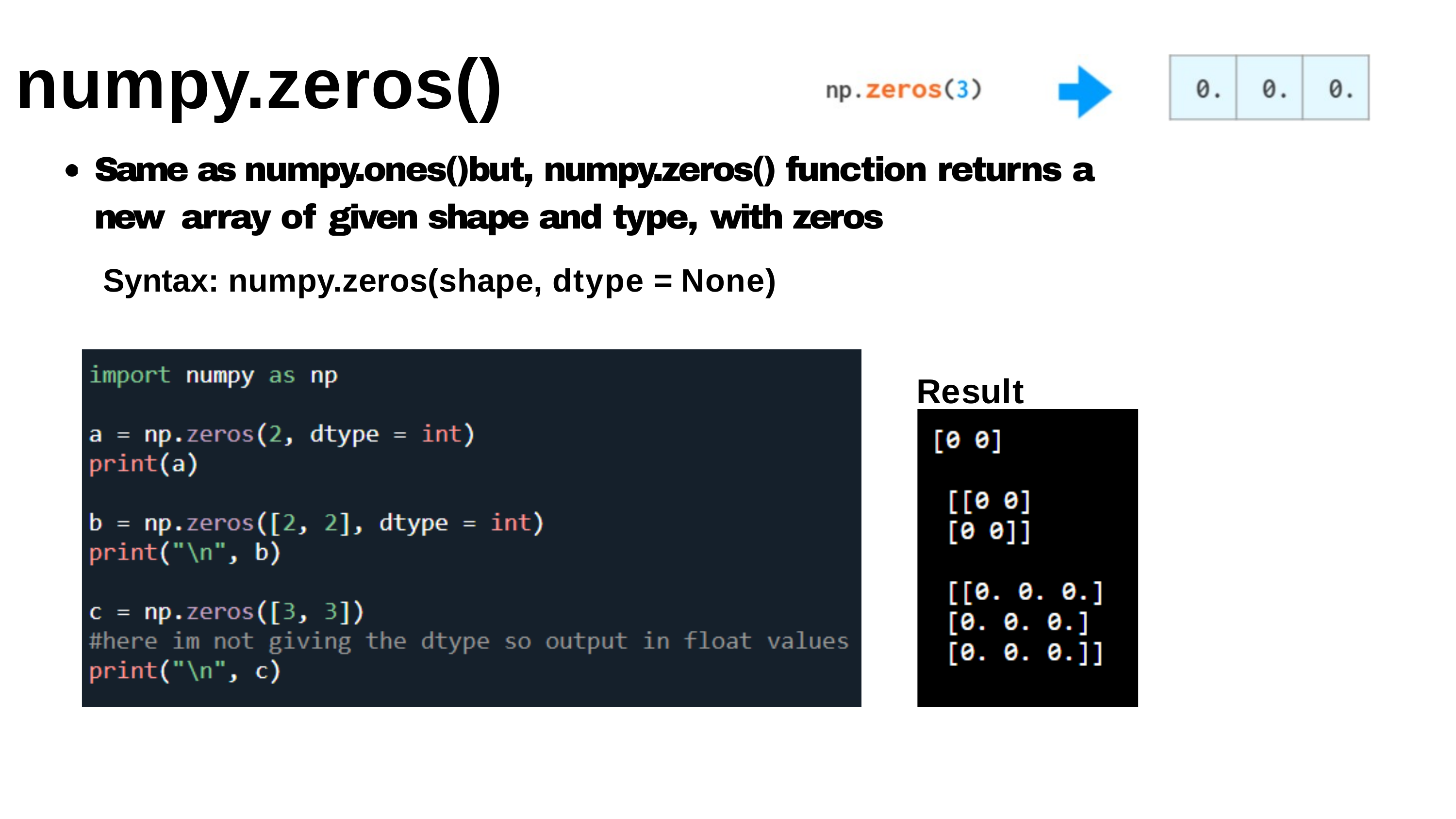

# numpy.zeros()

Same as numpy.ones()but, numpy.zeros() function returns a new  array of given shape and type, with zeros
Syntax: numpy.zeros(shape, dtype = None)

Result